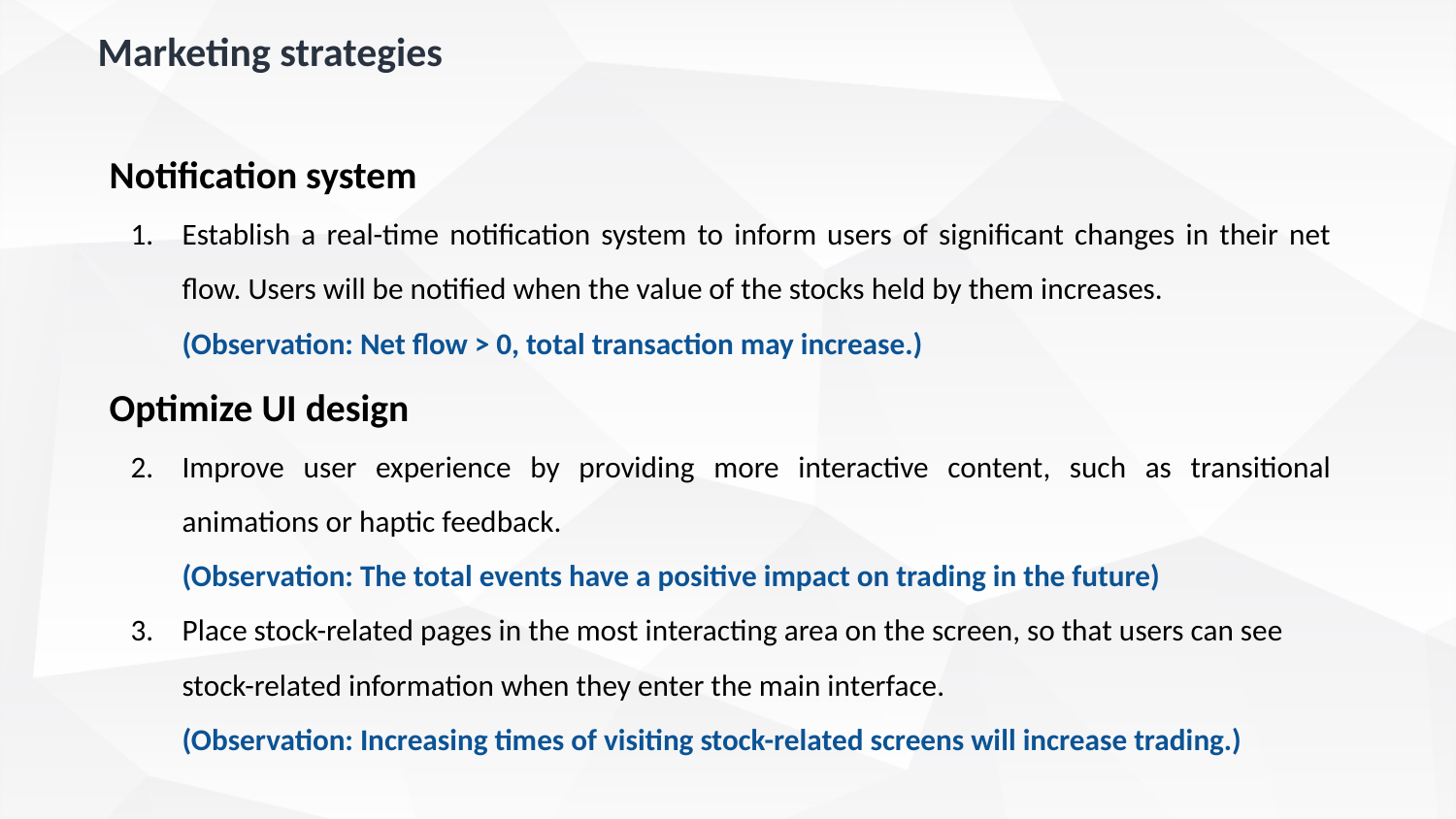

Marketing strategies
Notification system
Establish a real-time notification system to inform users of significant changes in their net flow. Users will be notified when the value of the stocks held by them increases.
(Observation: Net flow > 0, total transaction may increase.)
Optimize UI design
Improve user experience by providing more interactive content, such as transitional animations or haptic feedback.
(Observation: The total events have a positive impact on trading in the future)
Place stock-related pages in the most interacting area on the screen, so that users can see stock-related information when they enter the main interface.
(Observation: Increasing times of visiting stock-related screens will increase trading.)